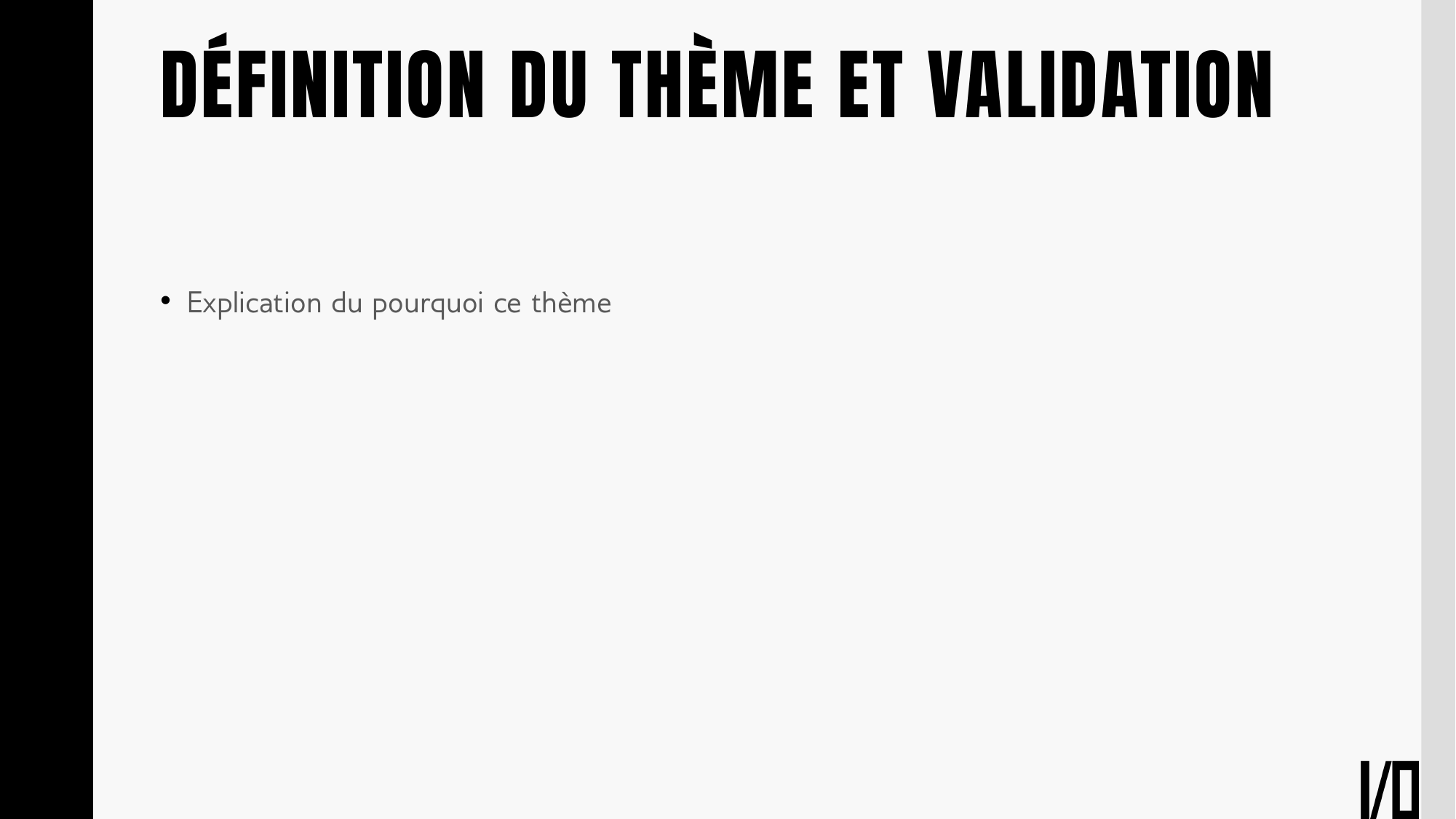

# Définition du thème et validation
Explication du pourquoi ce thème